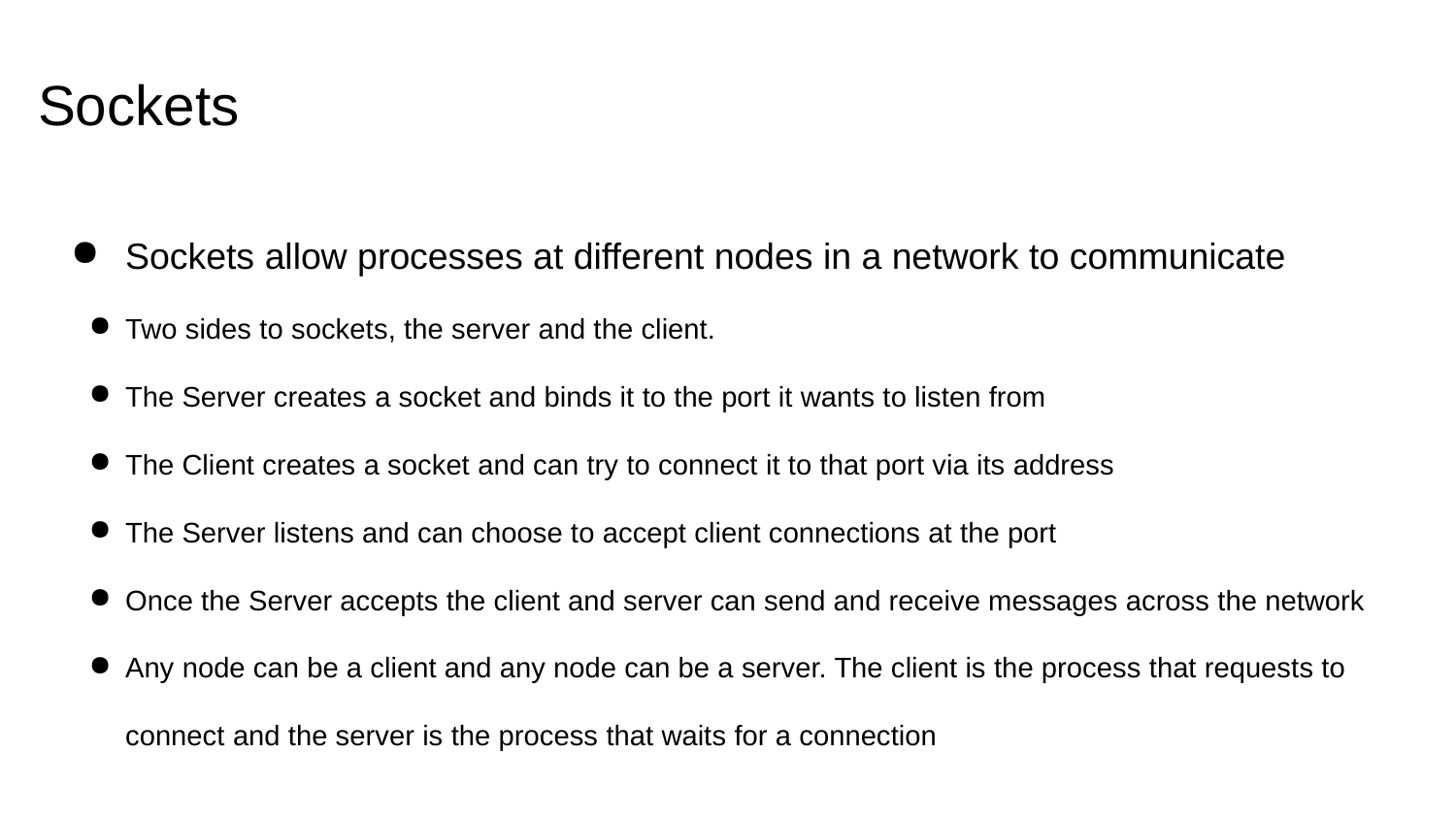

Sockets
Sockets allow processes at different nodes in a network to communicate
Two sides to sockets, the server and the client.
The Server creates a socket and binds it to the port it wants to listen from
The Client creates a socket and can try to connect it to that port via its address
The Server listens and can choose to accept client connections at the port
Once the Server accepts the client and server can send and receive messages across the network
Any node can be a client and any node can be a server. The client is the process that requests to connect and the server is the process that waits for a connection